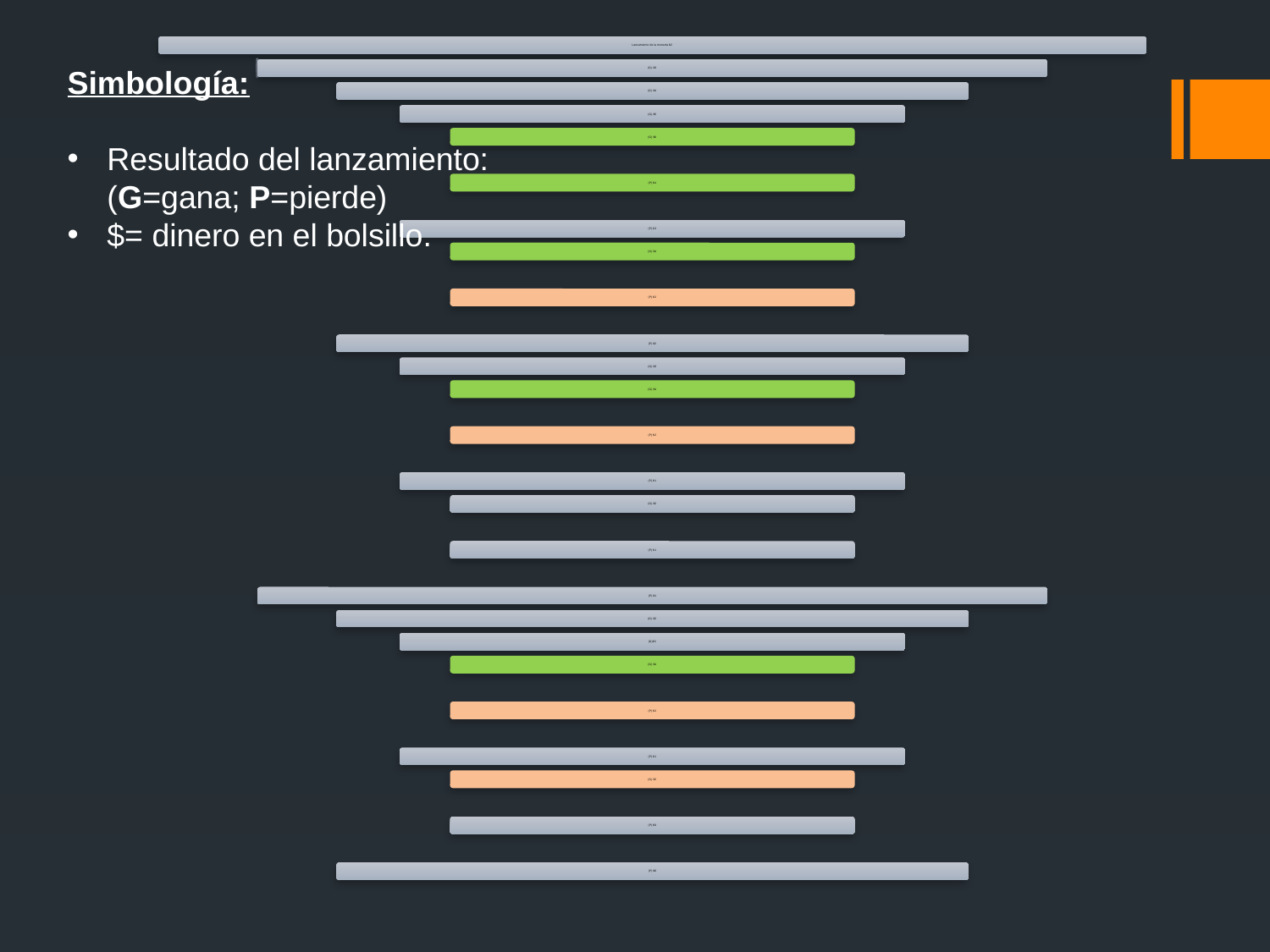

Lanzamiento de la moneda $2
(G) $3
(G) $4
(P) $2
(P) $1
(G) $2
(P) $0
(G) $5
(P) $3
(G) $3
(P) $1
(G)$3
(P) $1
(G) $6
(P) $4
(G) $4
(P) $2
(G) $4
(P) $2
(G) $2
(P) $1
(G) $4
(P) $2
(G) $2
(P) $0
Simbología:

Resultado del lanzamiento: (G=gana; P=pierde)
$= dinero en el bolsillo.